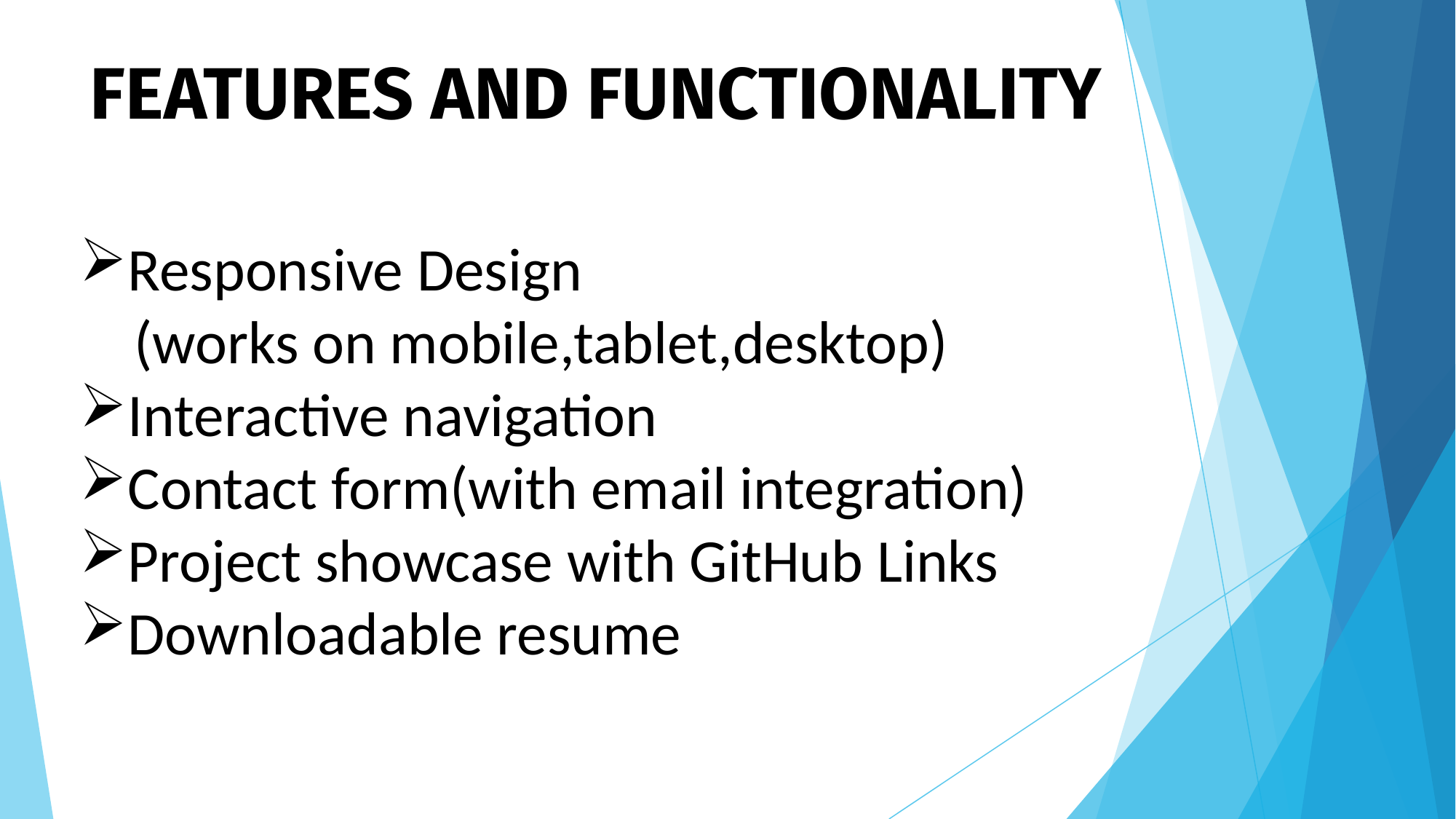

# FEATURES AND FUNCTIONALITY
Responsive Design
    (works on mobile,tablet,desktop)
Interactive navigation
Contact form(with email integration)
Project showcase with GitHub Links
Downloadable resume